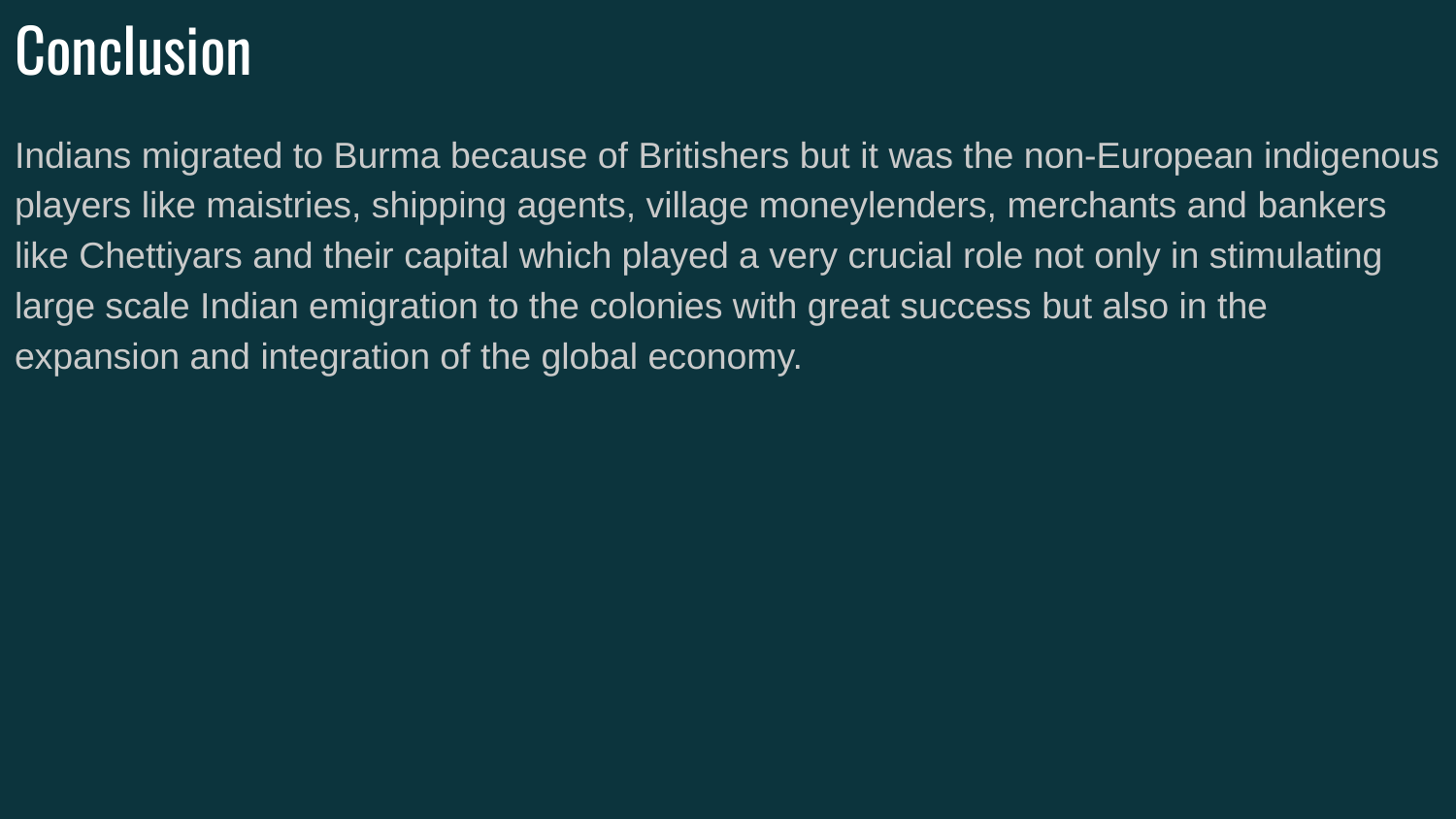

# Conclusion
Indians migrated to Burma because of Britishers but it was the non-European indigenous players like maistries, shipping agents, village moneylenders, merchants and bankers like Chettiyars and their capital which played a very crucial role not only in stimulating large scale Indian emigration to the colonies with great success but also in the expansion and integration of the global economy.